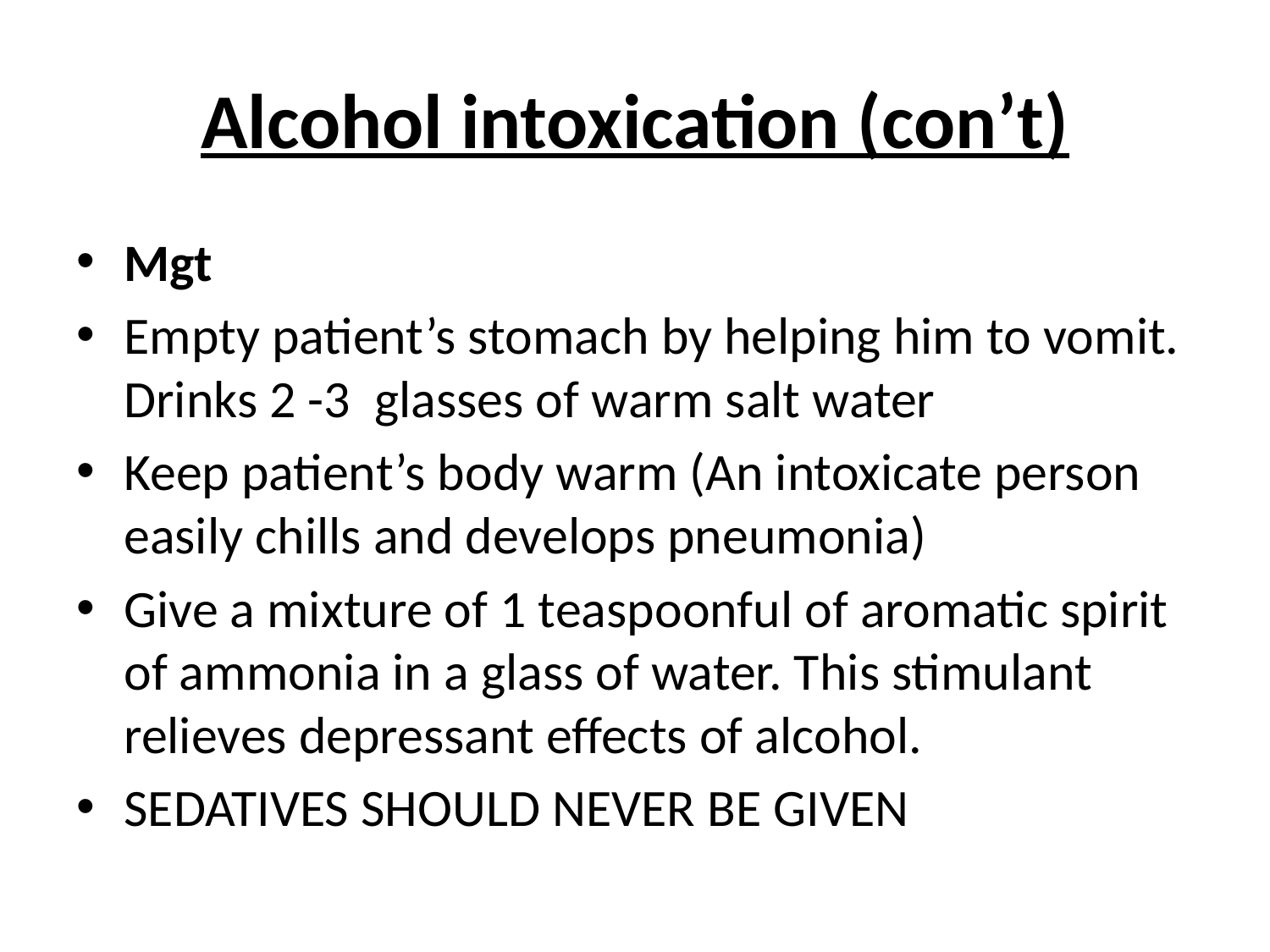

# Alcohol intoxication (con’t)
Mgt
Empty patient’s stomach by helping him to vomit. Drinks 2 -3  glasses of warm salt water
Keep patient’s body warm (An intoxicate person easily chills and develops pneumonia)
Give a mixture of 1 teaspoonful of aromatic spirit of ammonia in a glass of water. This stimulant relieves depressant effects of alcohol.
SEDATIVES SHOULD NEVER BE GIVEN